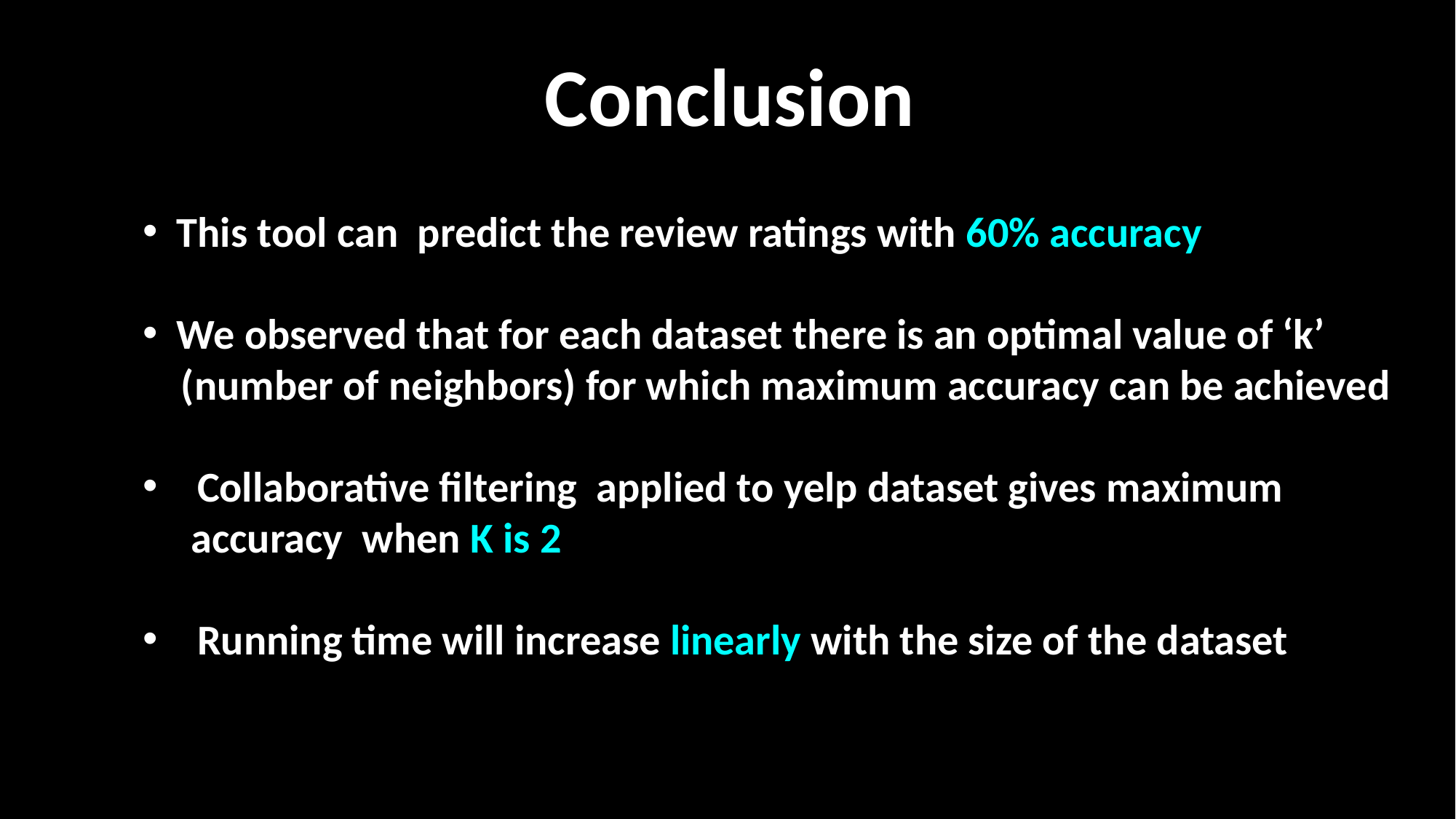

Conclusion
This tool can  predict the review ratings with 60% accuracy

We observed that for each dataset there is an optimal value of ‘k’
    (number of neighbors) for which maximum accuracy can be achieved

Collaborative filtering  applied to yelp dataset gives maximum
     accuracy  when K is 2

Running time will increase linearly with the size of the dataset